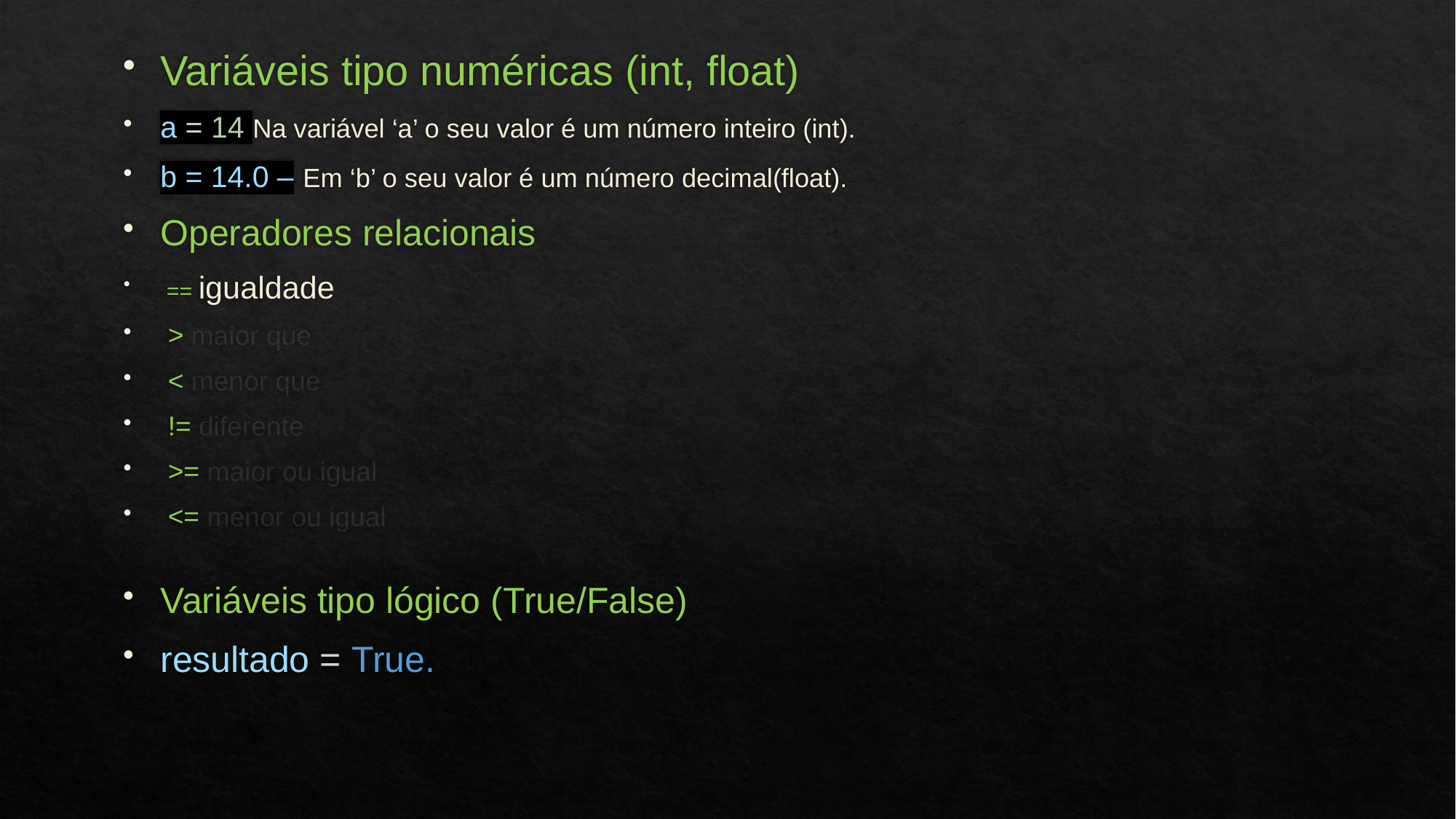

Variáveis tipo numéricas (int, float)
a = 14 Na variável ‘a’ o seu valor é um número inteiro (int).
b = 14.0 – Em ‘b’ o seu valor é um número decimal(float).
Operadores relacionais
 == igualdade
 > maior que
 < menor que
 != diferente
 >= maior ou igual
 <= menor ou igual

Variáveis tipo lógico (True/False)
resultado = True.